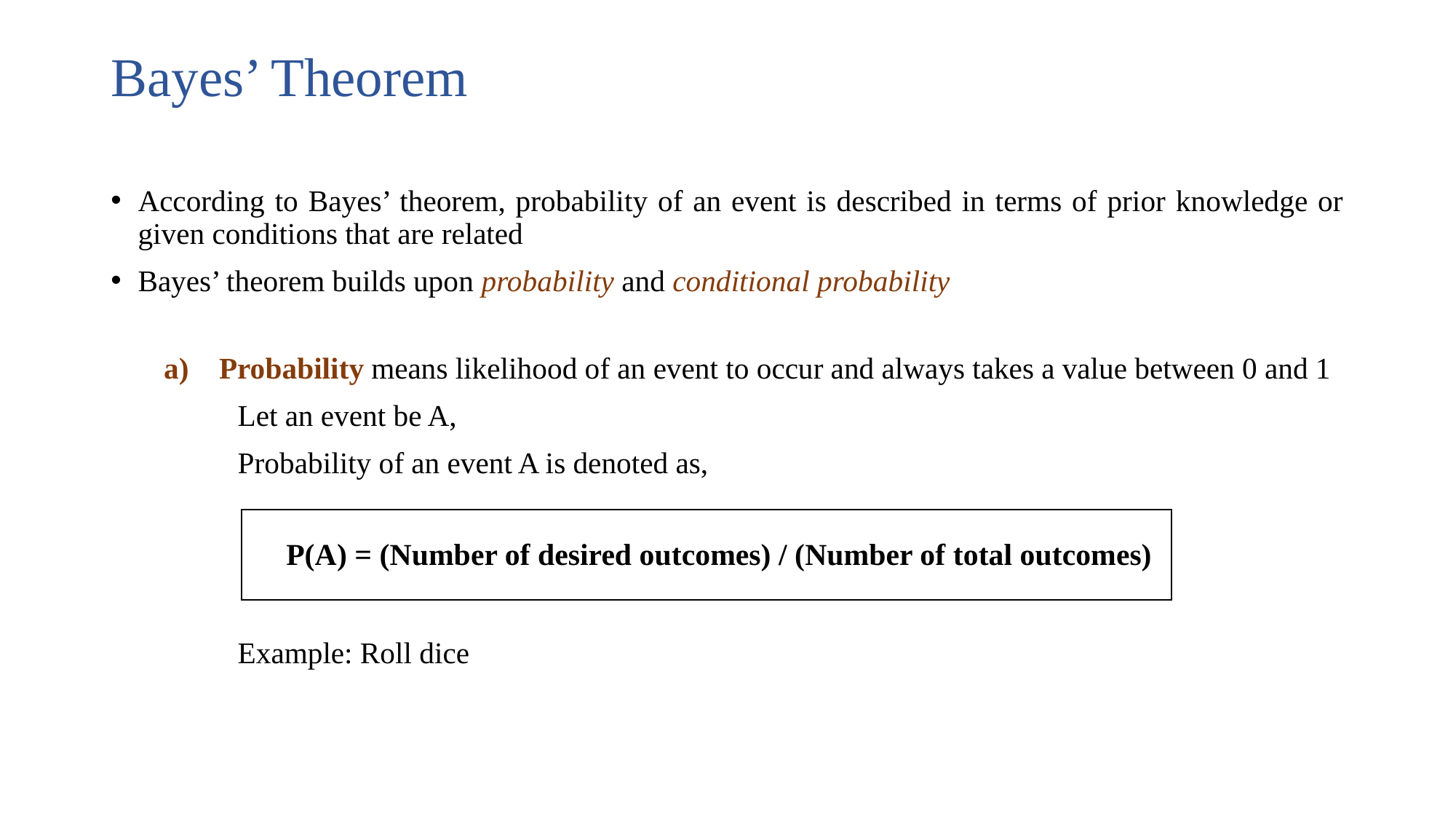

# Bayes’ Theorem
According to Bayes’ theorem, probability of an event is described in terms of prior knowledge or given conditions that are related
Bayes’ theorem builds upon probability and conditional probability

Probability means likelihood of an event to occur and always takes a value between 0 and 1
                 Let an event be A,
                 Probability of an event A is denoted as,

                 Example: Roll dice

P(A) = (Number of desired outcomes) / (Number of total outcomes)